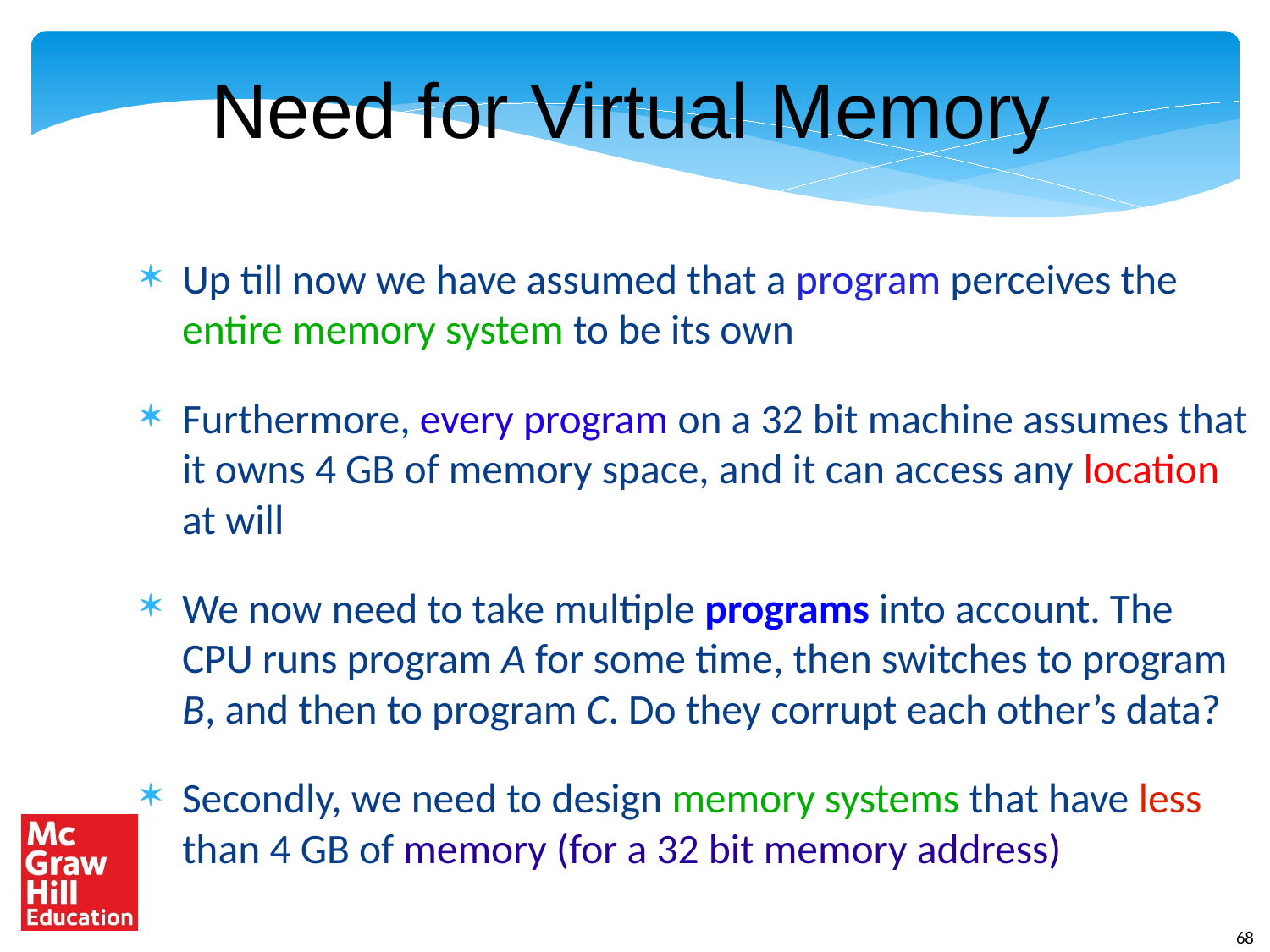

Need for Virtual Memory
Up till now we have assumed that a program perceives the entire memory system to be its own
Furthermore, every program on a 32 bit machine assumes that it owns 4 GB of memory space, and it can access any location at will
We now need to take multiple programs into account. The CPU runs program A for some time, then switches to program B, and then to program C. Do they corrupt each other’s data?
Secondly, we need to design memory systems that have less than 4 GB of memory (for a 32 bit memory address)